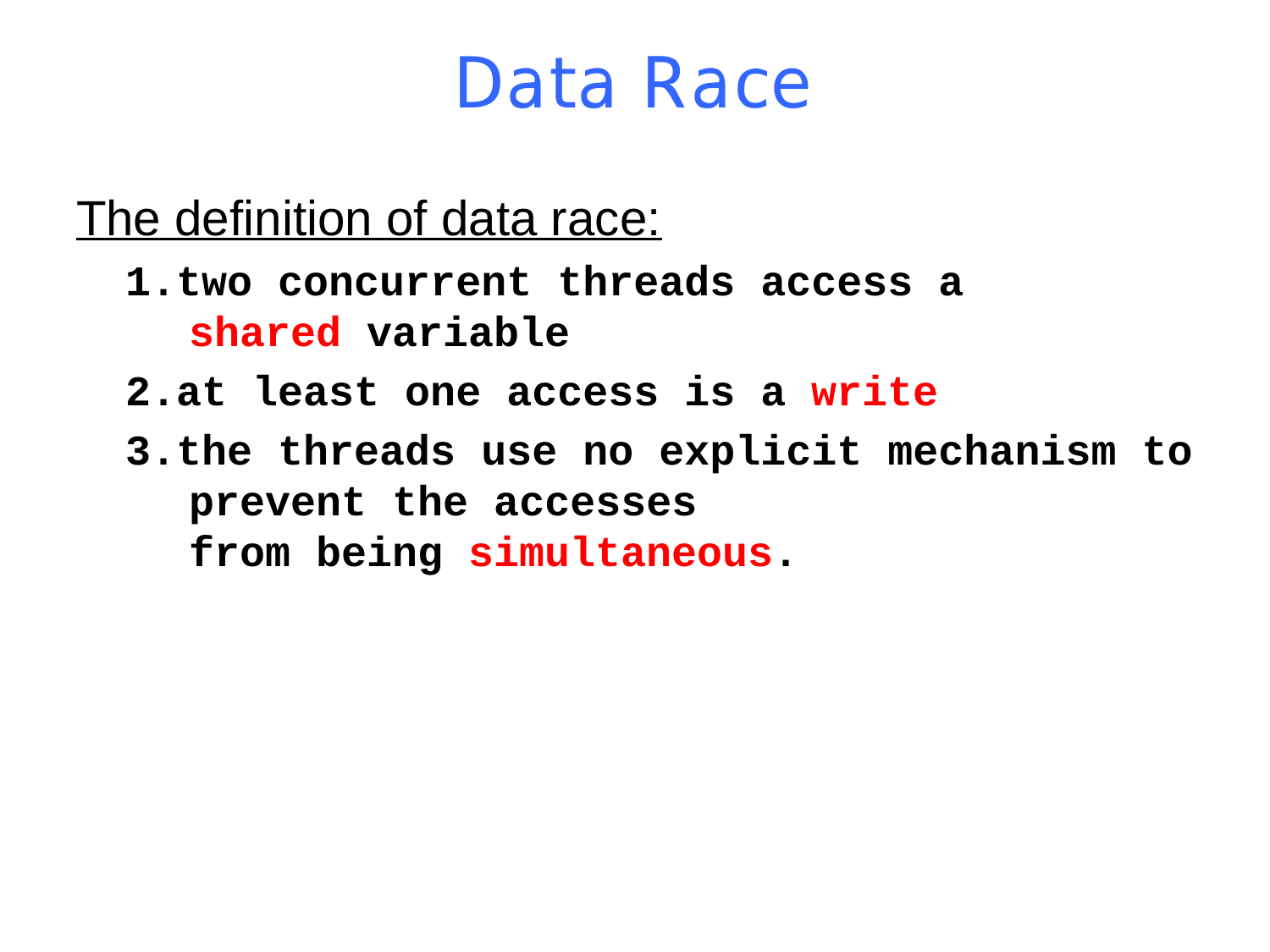

# Data Race
The definition of data race:
1.two concurrent threads access a
shared variable
2.at least one access is a write
3.the threads use no explicit mechanism to prevent the accesses
from being simultaneous.